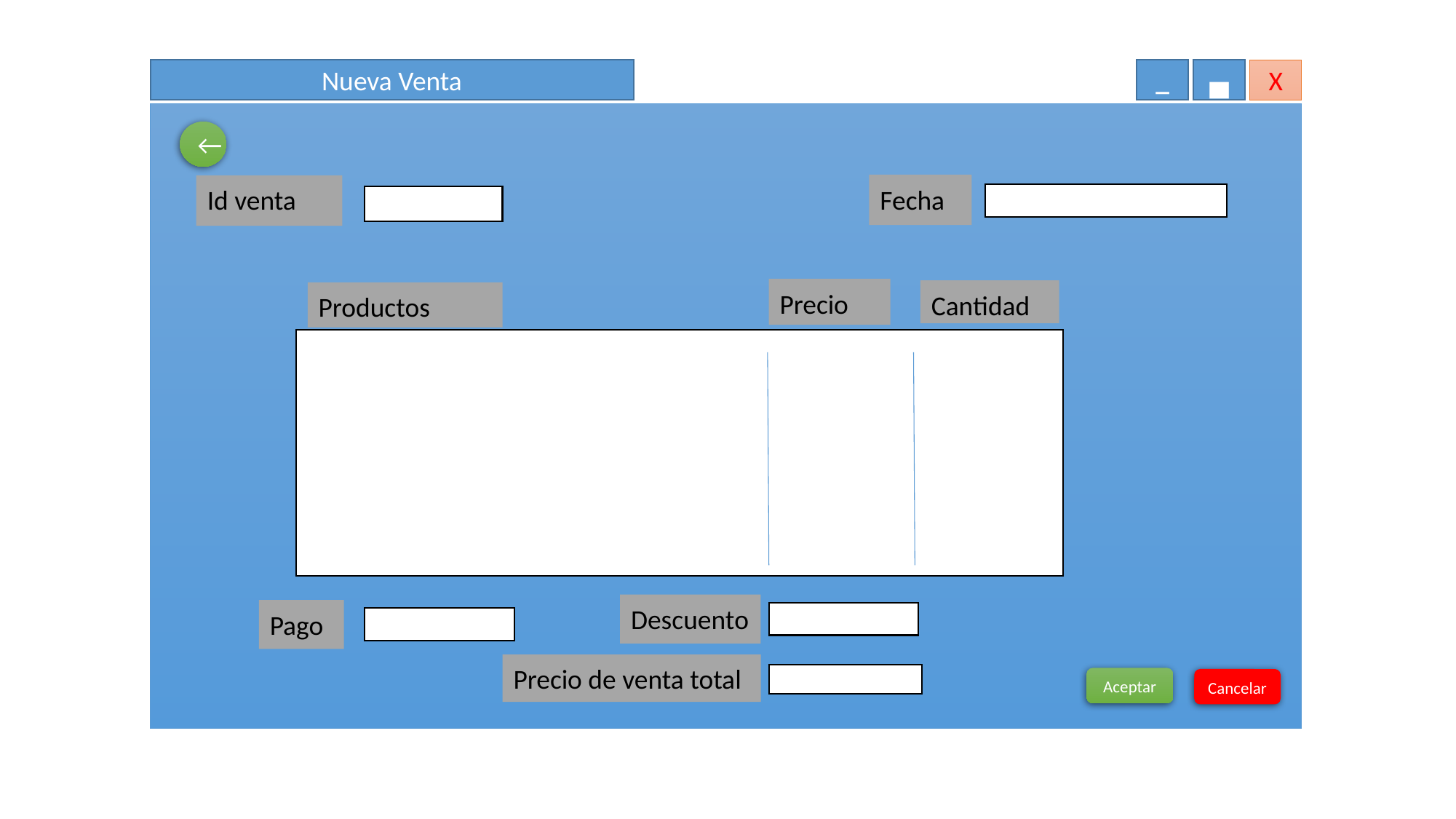

Nueva Venta
_
▄
X

←
Fecha
Id venta

Precio
Cantidad
Productos

Descuento
Pago

Precio de venta total

Aceptar
Cancelar